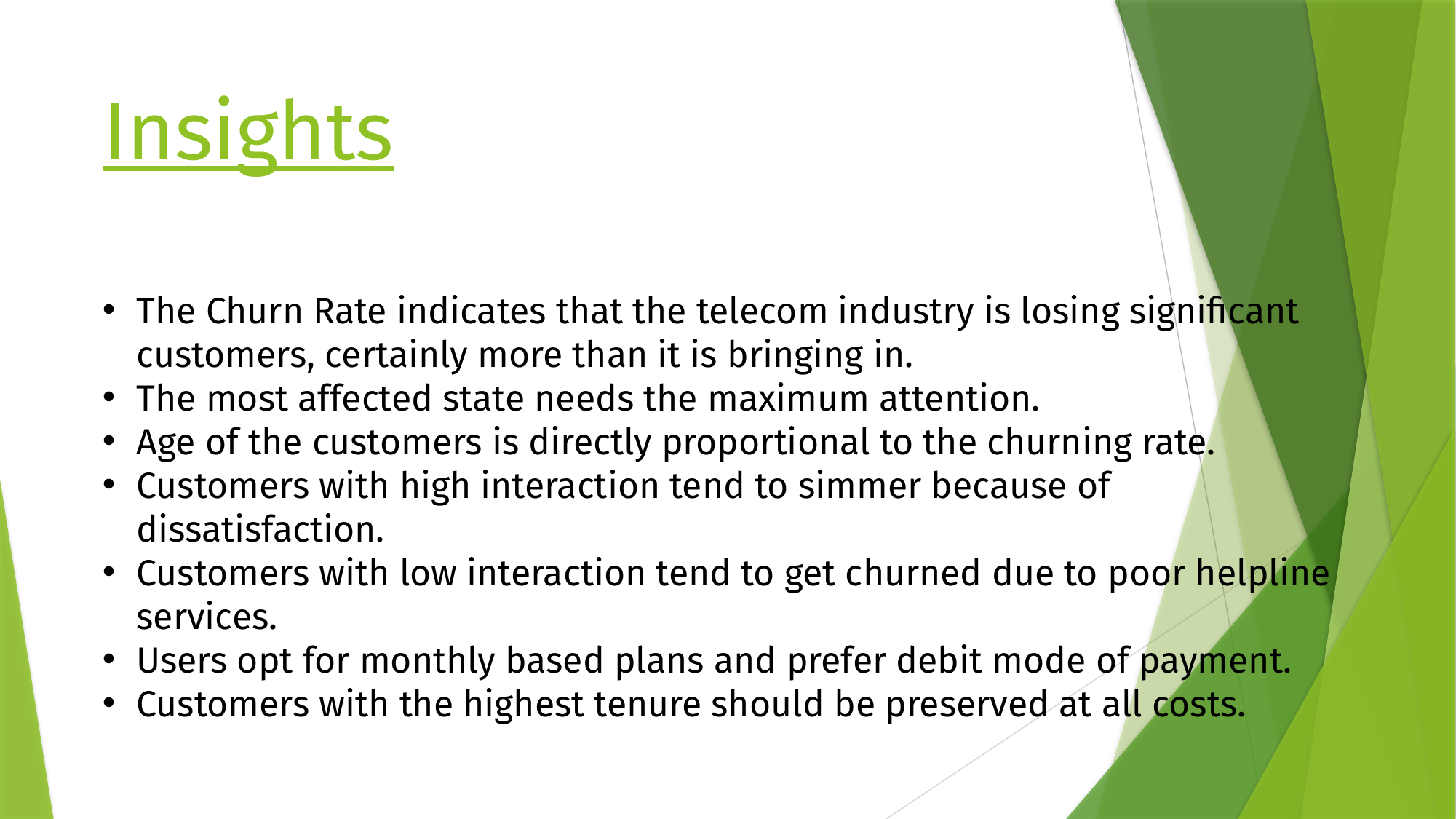

# Insights
The Churn Rate indicates that the telecom industry is losing significant customers, certainly more than it is bringing in.
The most affected state needs the maximum attention.
Age of the customers is directly proportional to the churning rate.
Customers with high interaction tend to simmer because of dissatisfaction.
Customers with low interaction tend to get churned due to poor helpline services.
Users opt for monthly based plans and prefer debit mode of payment.
Customers with the highest tenure should be preserved at all costs.